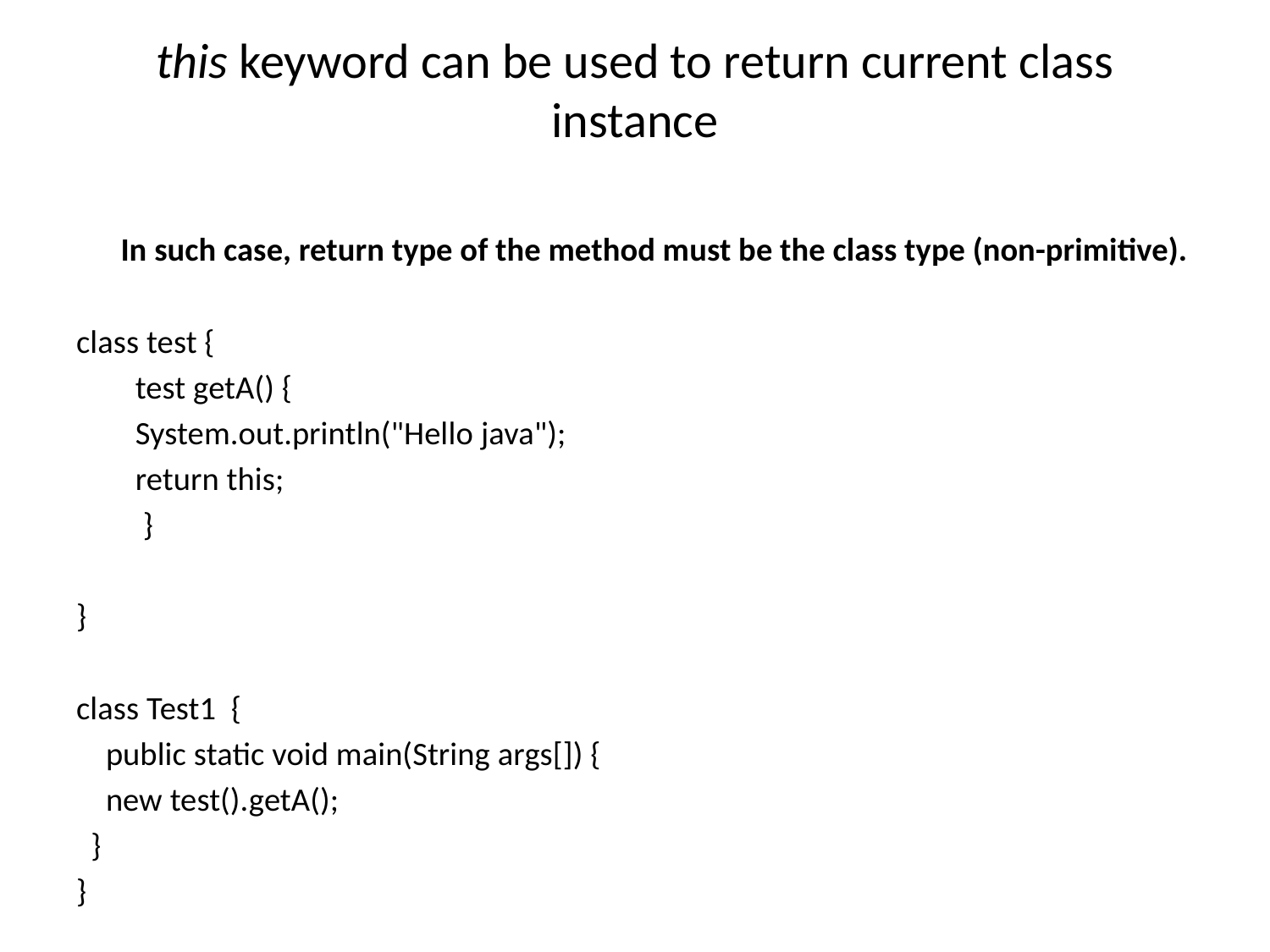

# this keyword can be used to return current class instance
      In such case, return type of the method must be the class type (non-primitive).

class test {
        test getA() {
        System.out.println("Hello java");
        return this;
         }

}

class Test1  {
    public static void main(String args[]) {
    new test().getA();
  }
}